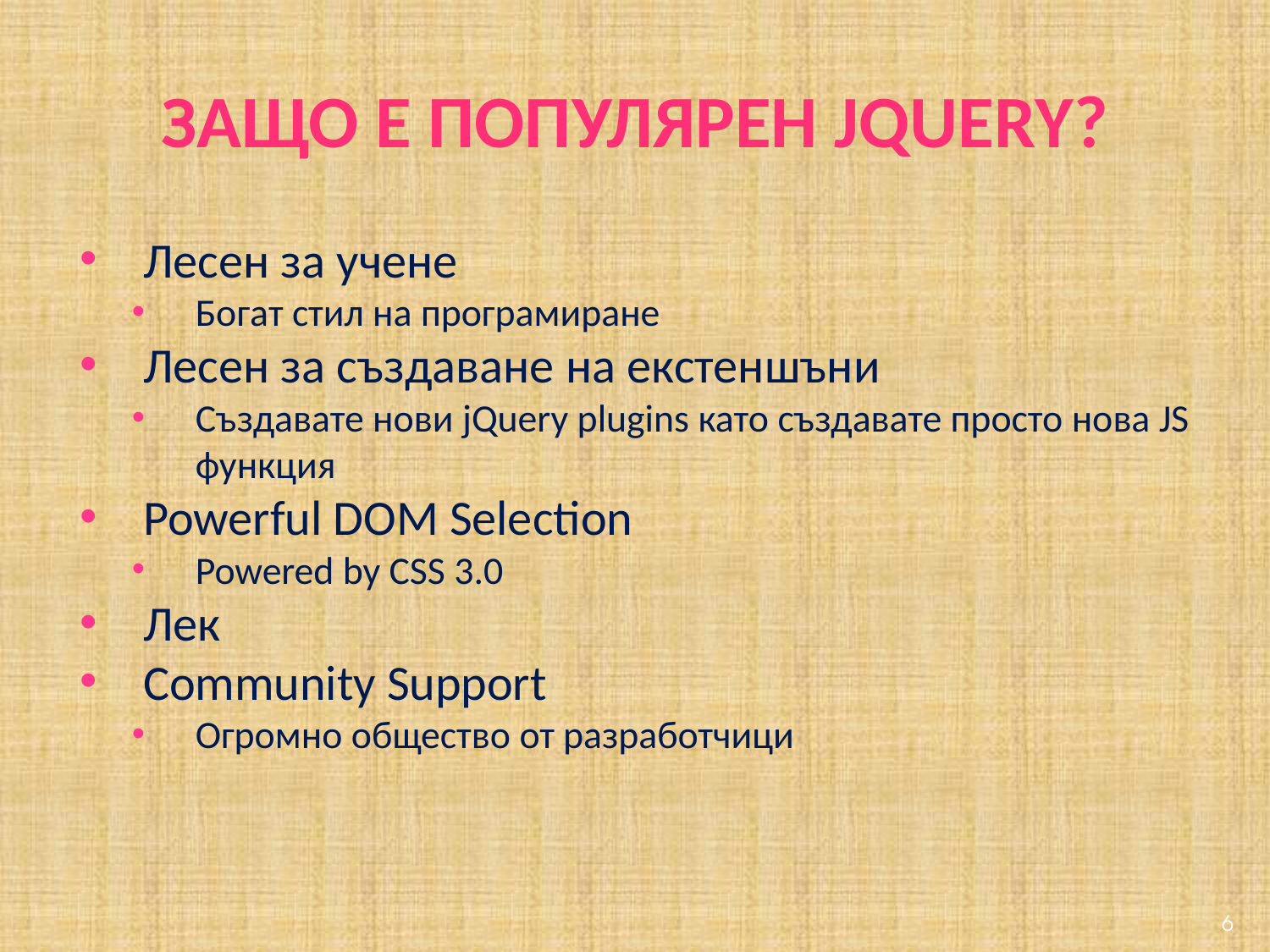

# Защо е популярен jQuery?
Лесен за учене
Богат стил на програмиране
Лесен за създаване на екстеншъни
Създавате нови jQuery plugins като създавате просто нова JS функция
Powerful DOM Selection
Powered by CSS 3.0
Лек
Community Support
Огромно общество от разработчици
6